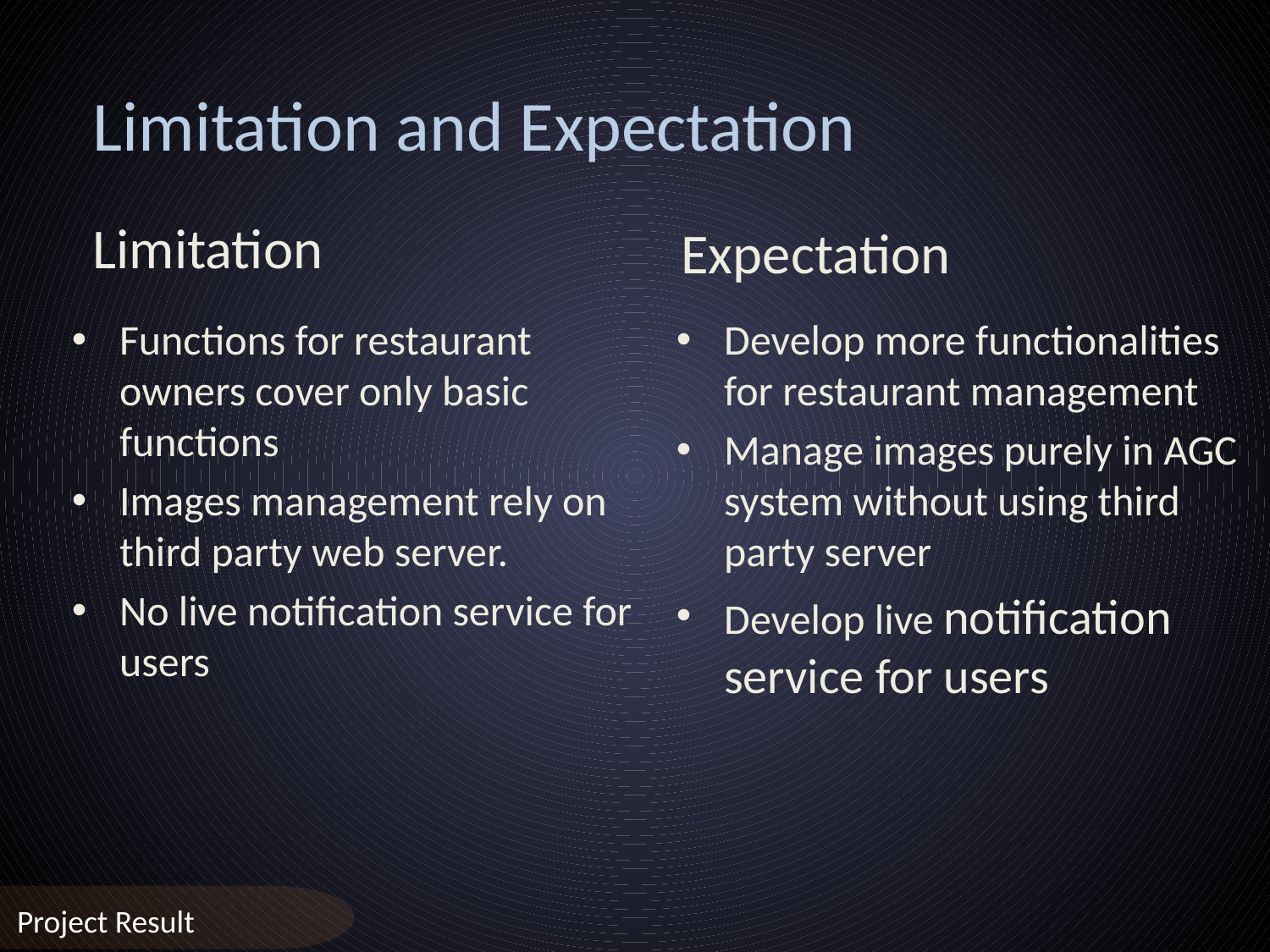

Limitation and Expectation
Limitation
Expectation
Functions for restaurant owners cover only basic functions
Images management rely on third party web server.
No live notification service for users
Develop more functionalities for restaurant management
Manage images purely in AGC system without using third party server
Develop live notification service for users

Project Result